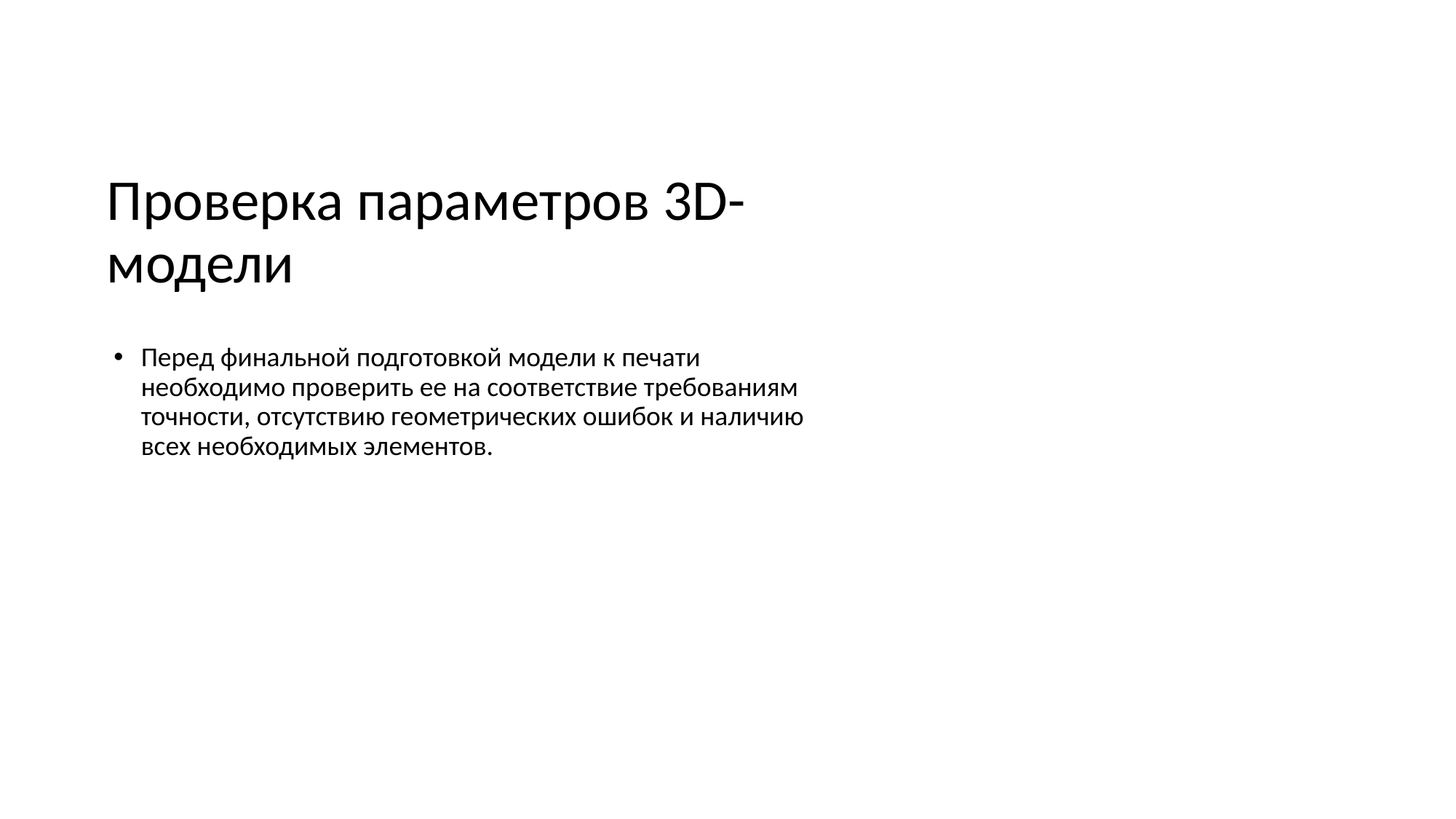

# Проверка параметров 3D-модели
Перед финальной подготовкой модели к печати необходимо проверить ее на соответствие требованиям точности, отсутствию геометрических ошибок и наличию всех необходимых элементов.